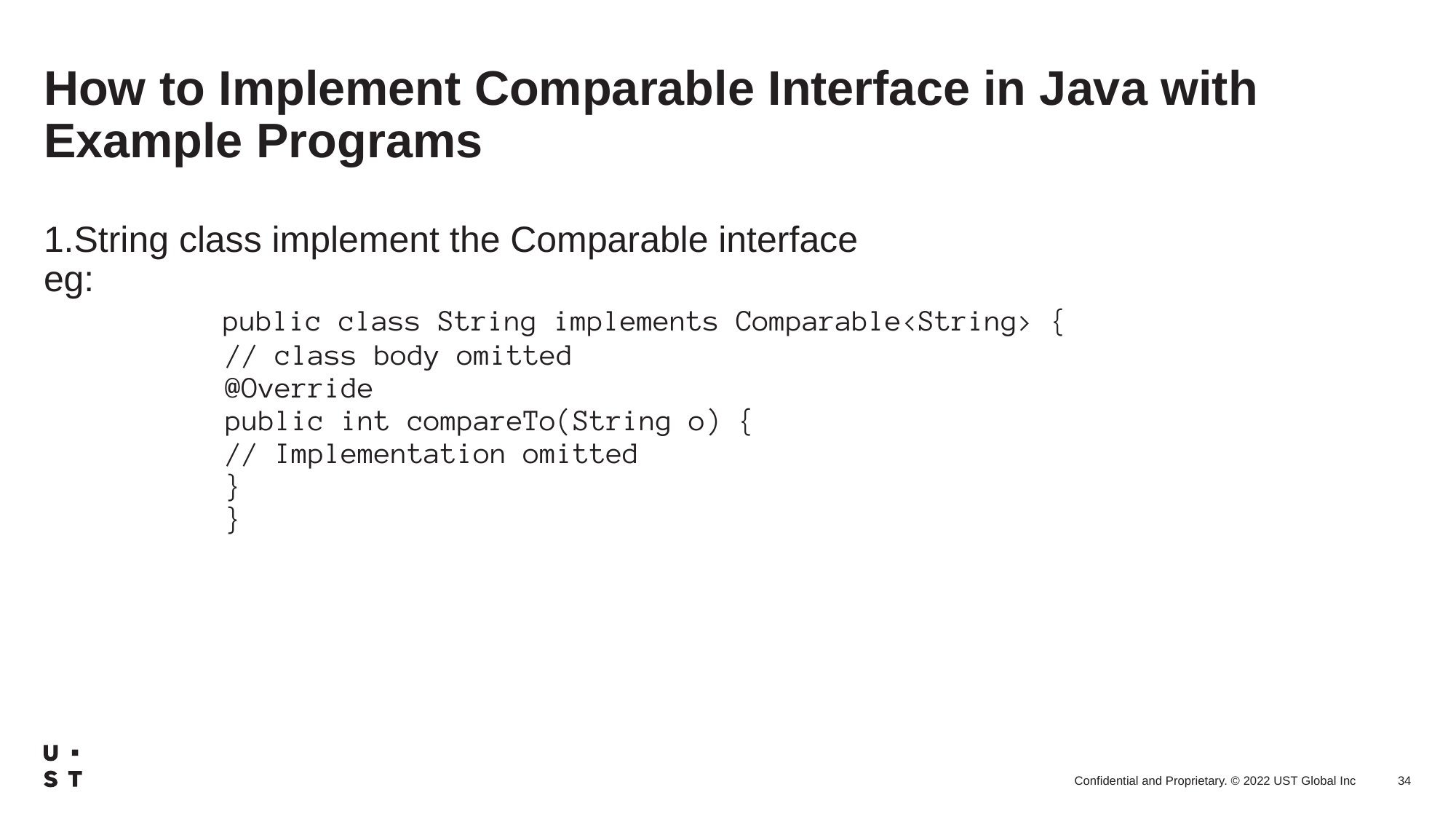

# How to Implement Comparable Interface in Java with Example Programs
1.String class implement the Comparable interface
eg:
                  public class String implements Comparable<String> {
           // class body omitted
           @Override
           public int compareTo(String o) {
           // Implementation omitted
           }
           }